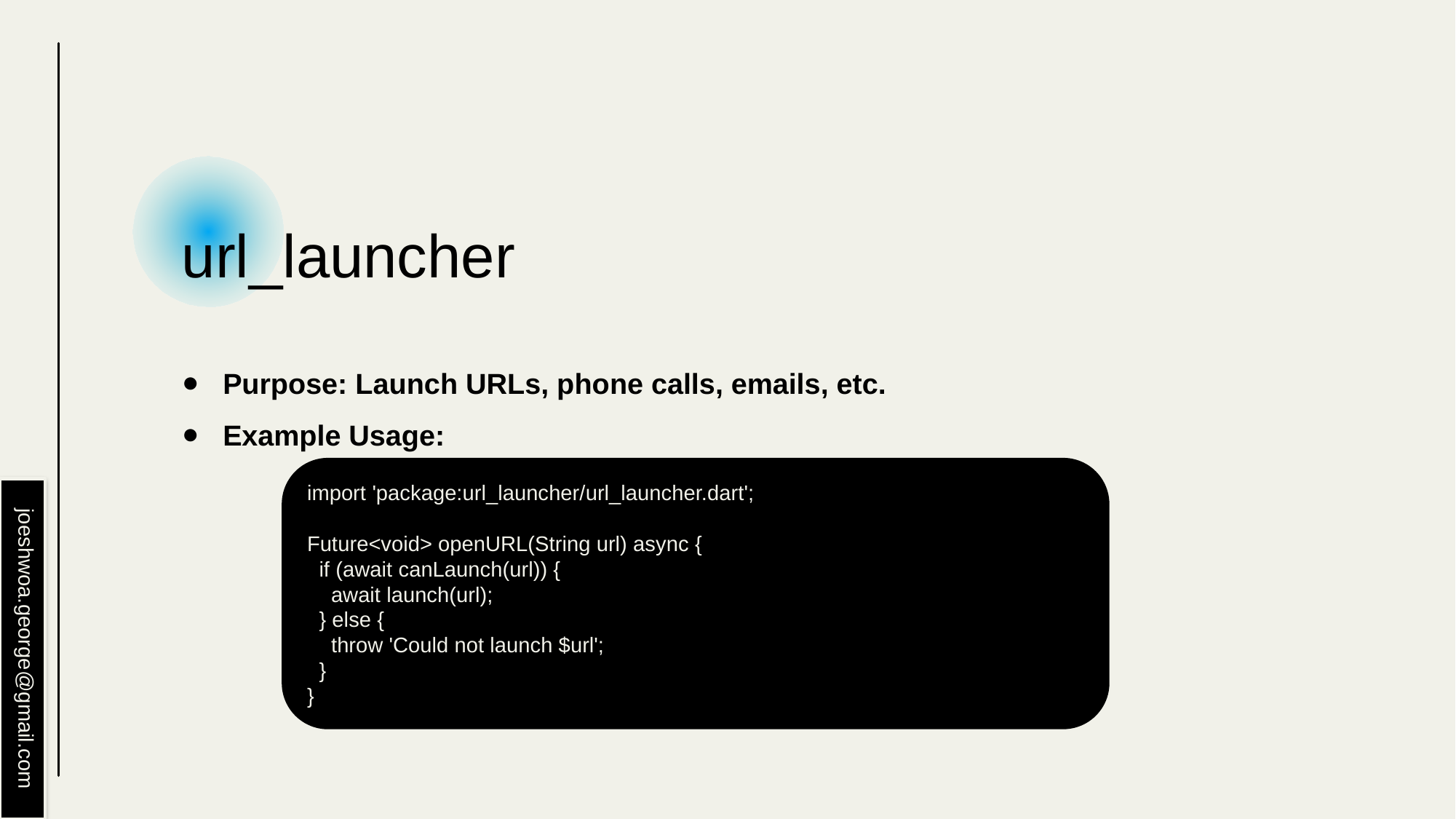

# url_launcher
Purpose: Launch URLs, phone calls, emails, etc.
Example Usage:
import 'package:url_launcher/url_launcher.dart';

Future<void> openURL(String url) async {
  if (await canLaunch(url)) {
    await launch(url);
  } else {
    throw 'Could not launch $url';
  }
}
joeshwoa.george@gmail.com